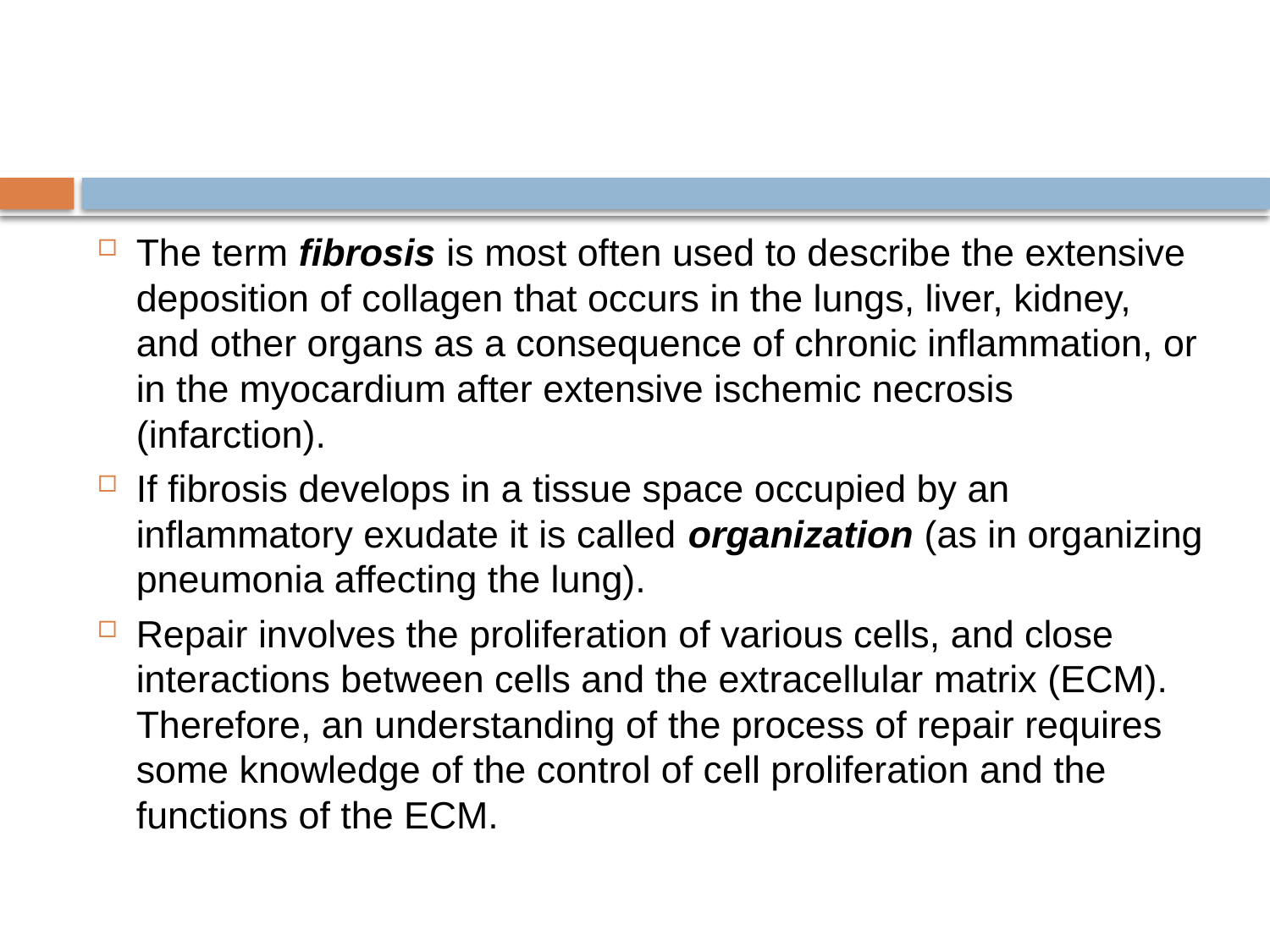

#
The term fibrosis is most often used to describe the extensive deposition of collagen that occurs in the lungs, liver, kidney, and other organs as a consequence of chronic inflammation, or in the myocardium after extensive ischemic necrosis (infarction).
If fibrosis develops in a tissue space occupied by an inflammatory exudate it is called organization (as in organizing pneumonia affecting the lung).
Repair involves the proliferation of various cells, and close interactions between cells and the extracellular matrix (ECM). Therefore, an understanding of the process of repair requires some knowledge of the control of cell proliferation and the functions of the ECM.